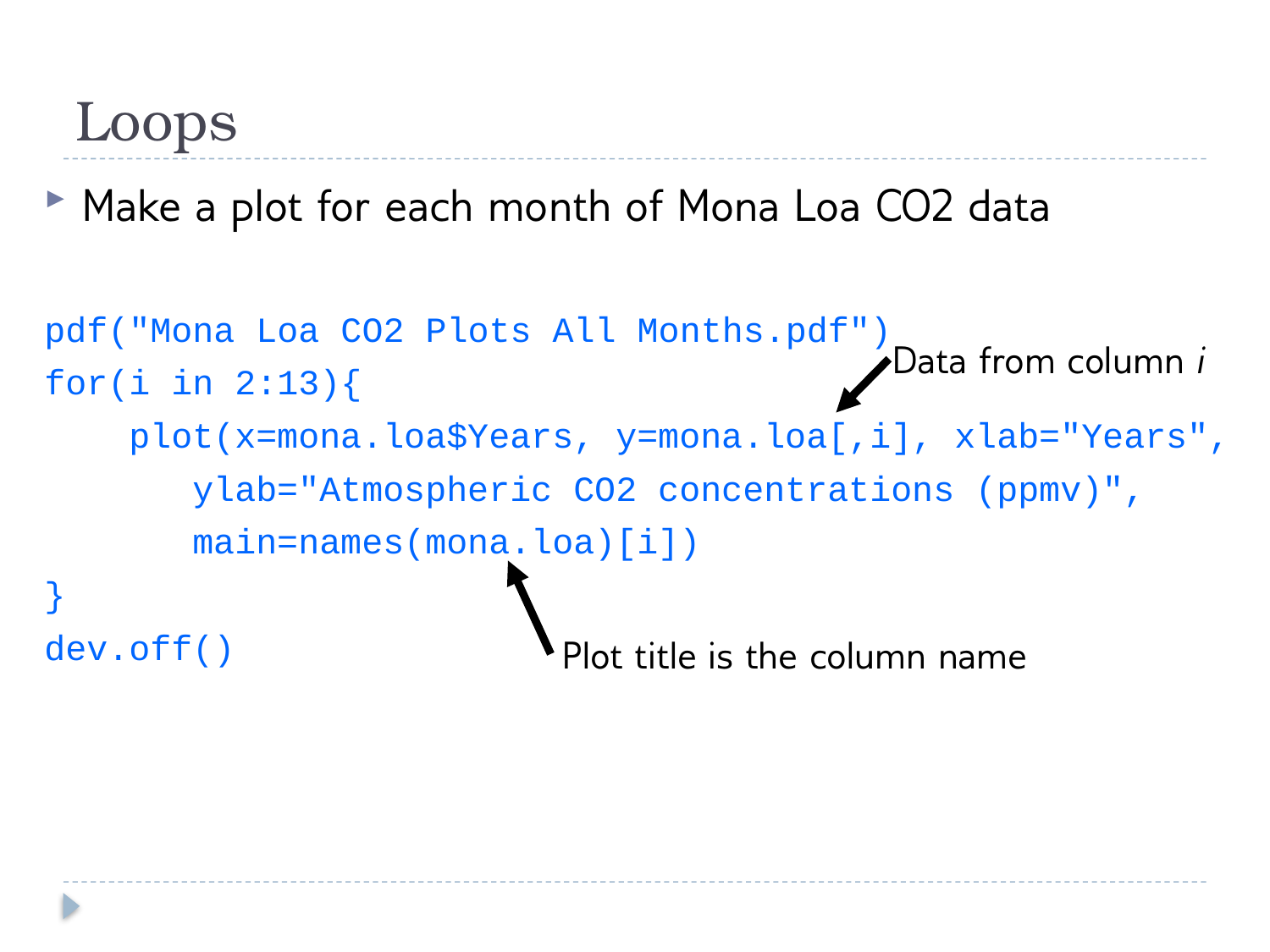

# Loops
Make a plot for each month of Mona Loa CO2 data

pdf("Mona Loa CO2 Plots All Months.pdf")
for(i in 2:13){
    plot(x=mona.loa$Years, y=mona.loa[,i], xlab="Years",
       ylab="Atmospheric CO2 concentrations (ppmv)",
       main=names(mona.loa)[i])
}
dev.off()
Data from column i

Plot title is the column name